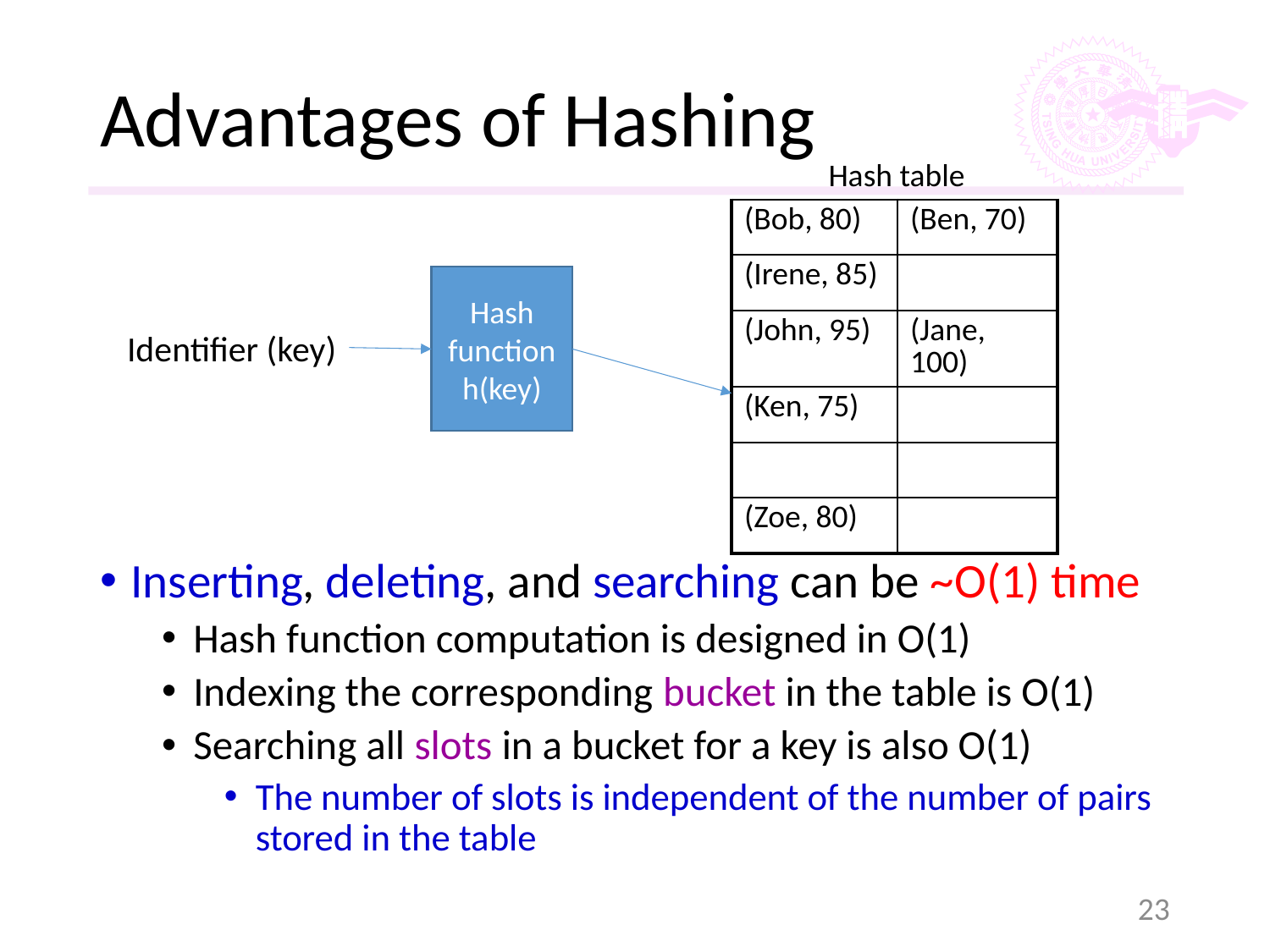

# Advantages of Hashing
Hash table
| (Bob, 80) | (Ben, 70) |
| --- | --- |
| (Irene, 85) |  |
| (John, 95) | (Jane, 100) |
| (Ken, 75) |  |
|  |  |
| (Zoe, 80) |  |
Hash function
h(key)
Identifier (key)
Inserting, deleting, and searching can be ~O(1) time
Hash function computation is designed in O(1)
Indexing the corresponding bucket in the table is O(1)
Searching all slots in a bucket for a key is also O(1)
The number of slots is independent of the number of pairs stored in the table
23